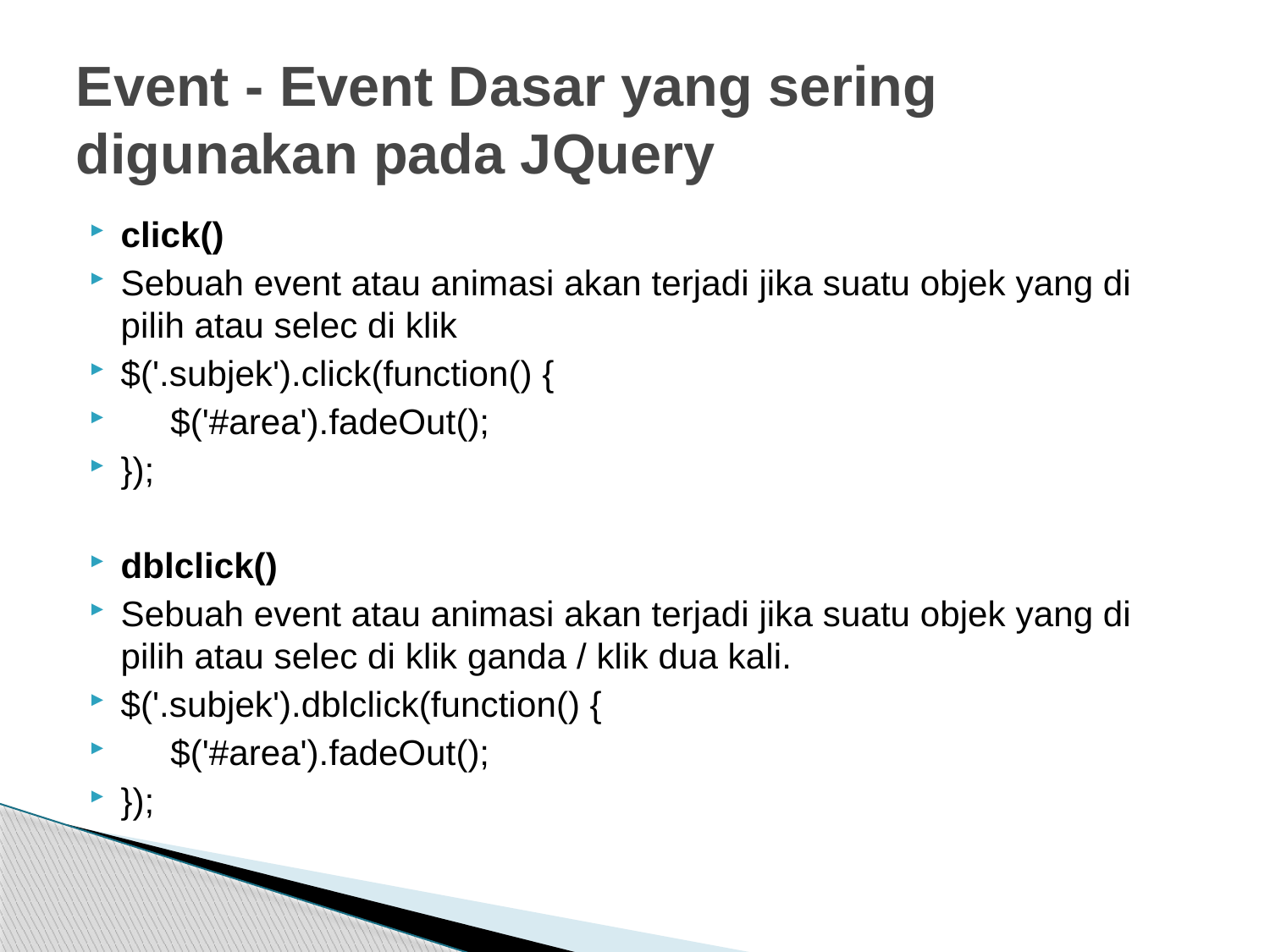

# Event - Event Dasar yang sering digunakan pada JQuery
click()
Sebuah event atau animasi akan terjadi jika suatu objek yang di pilih atau selec di klik
$('.subjek').click(function() {
     $('#area').fadeOut();
});

dblclick()
Sebuah event atau animasi akan terjadi jika suatu objek yang di pilih atau selec di klik ganda / klik dua kali.
$('.subjek').dblclick(function() {
     $('#area').fadeOut();
});